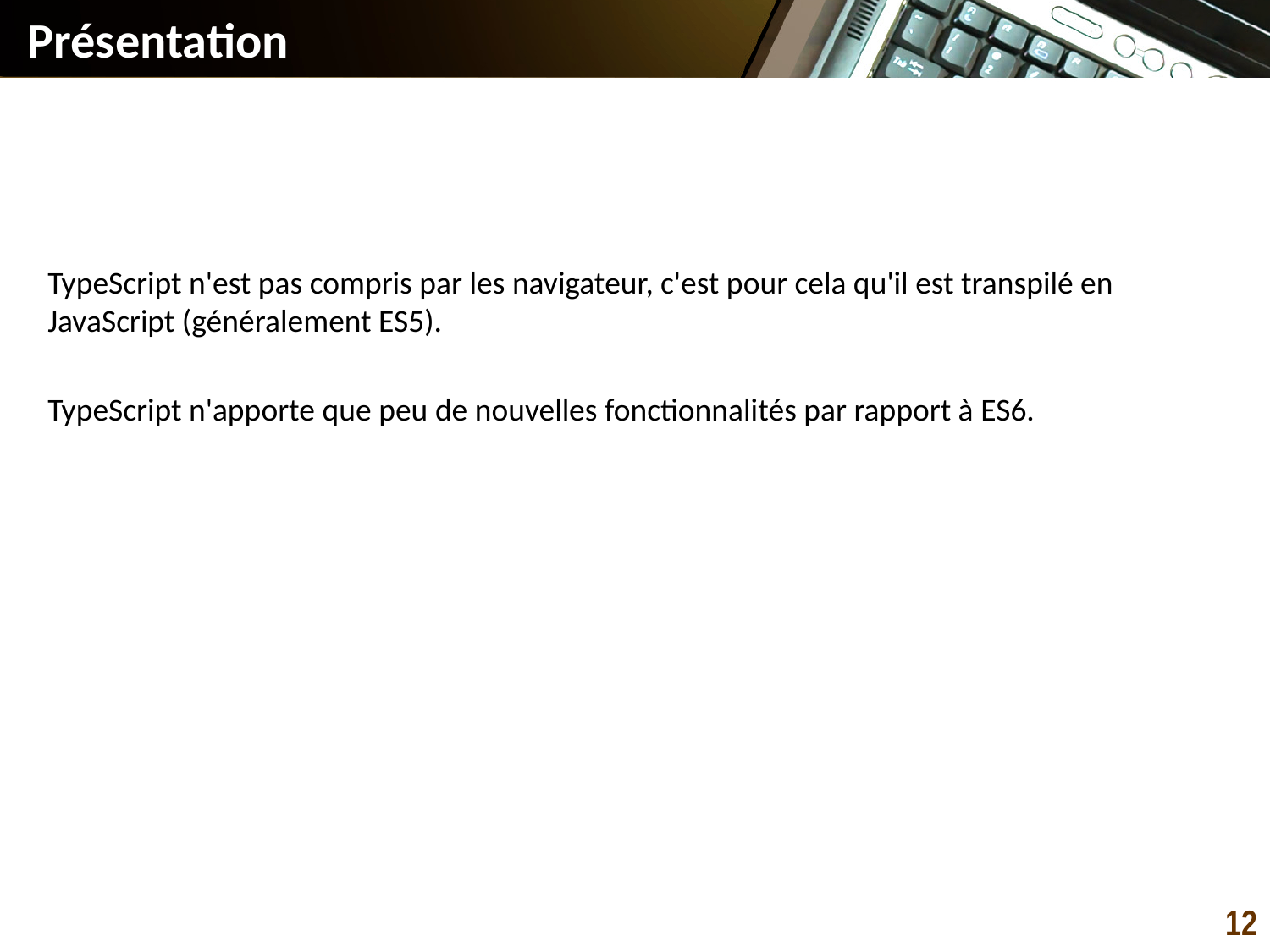

# Présentation
TypeScript n'est pas compris par les navigateur, c'est pour cela qu'il est transpilé en JavaScript (généralement ES5).

TypeScript n'apporte que peu de nouvelles fonctionnalités par rapport à ES6.

12